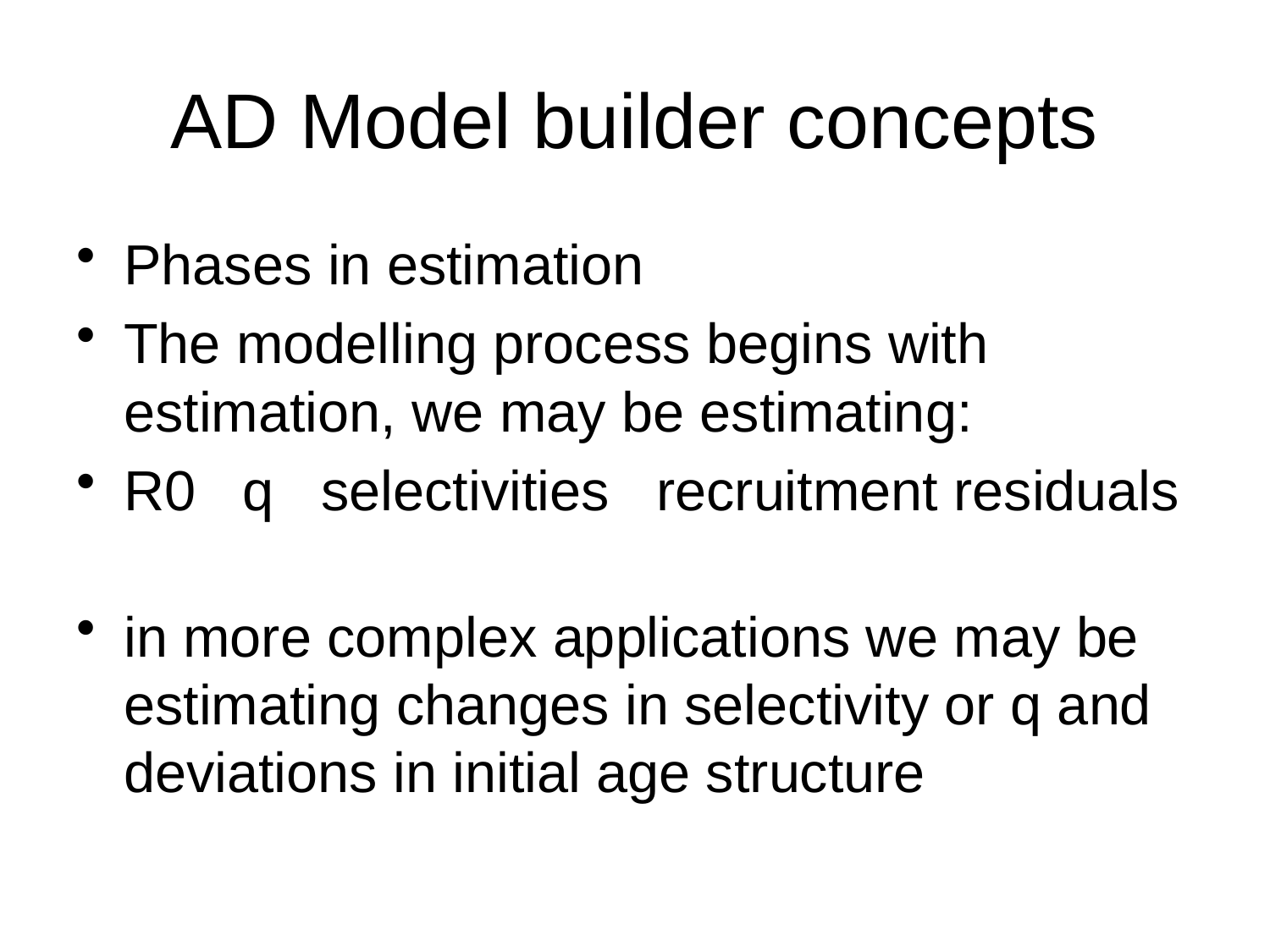

# AD Model builder concepts
Phases in estimation
The modelling process begins with estimation, we may be estimating:
R0   q   selectivities   recruitment residuals
in more complex applications we may be estimating changes in selectivity or q and deviations in initial age structure